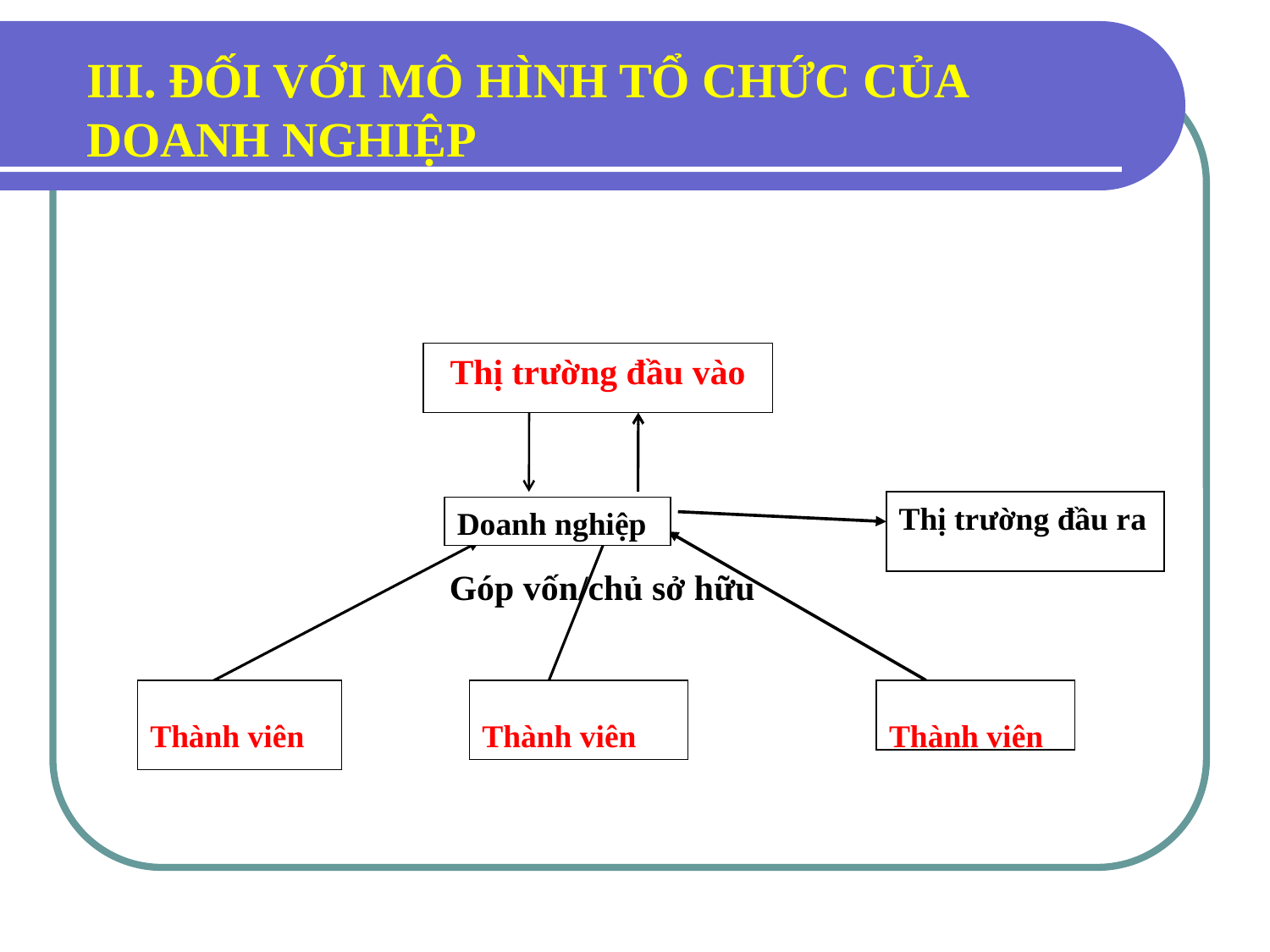

III. ĐỐI VỚI MÔ HÌNH TỔ CHỨC CỦA DOANH NGHIỆP

Thị trường đầu vào
Thị trường đầu ra
Doanh nghiệp
       Góp vốn/chủ sở hữu

Thành viên

Thành viên

Thành viên